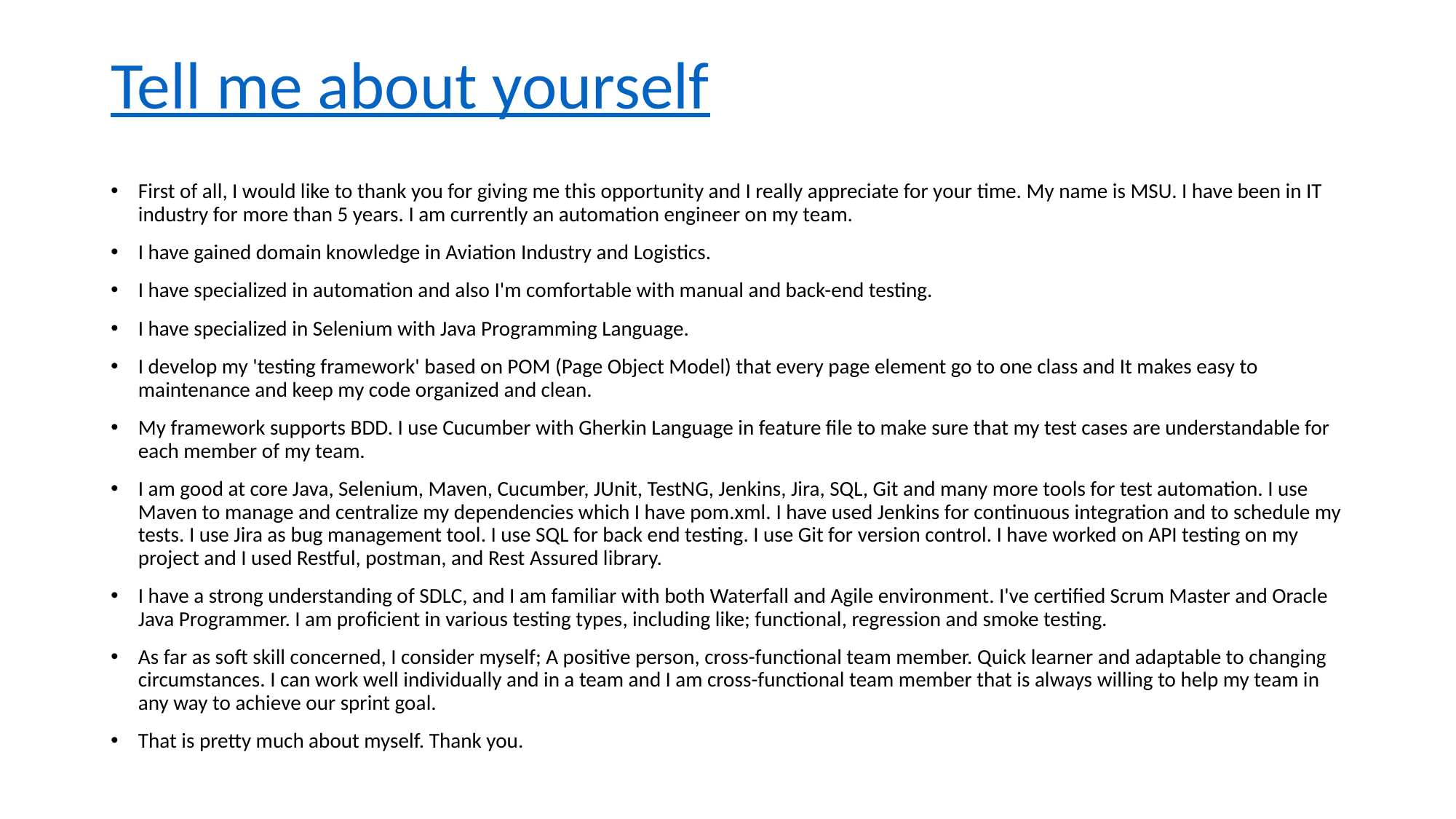

# Tell me about yourself
First of all, I would like to thank you for giving me this opportunity and I really appreciate for your time. My name is MSU. I have been in IT industry for more than 5 years. I am currently an automation engineer on my team.
I have gained domain knowledge in Aviation Industry and Logistics.
I have specialized in automation and also I'm comfortable with manual and back-end testing.
I have specialized in Selenium with Java Programming Language.
I develop my 'testing framework' based on POM (Page Object Model) that every page element go to one class and It makes easy to maintenance and keep my code organized and clean.
My framework supports BDD. I use Cucumber with Gherkin Language in feature file to make sure that my test cases are understandable for each member of my team.
I am good at core Java, Selenium, Maven, Cucumber, JUnit, TestNG, Jenkins, Jira, SQL, Git and many more tools for test automation. I use Maven to manage and centralize my dependencies which I have pom.xml. I have used Jenkins for continuous integration and to schedule my tests. I use Jira as bug management tool. I use SQL for back end testing. I use Git for version control. I have worked on API testing on my project and I used Restful, postman, and Rest Assured library.
I have a strong understanding of SDLC, and I am familiar with both Waterfall and Agile environment. I've certified Scrum Master and Oracle Java Programmer. I am proficient in various testing types, including like; functional, regression and smoke testing.
As far as soft skill concerned, I consider myself; A positive person, cross-functional team member. Quick learner and adaptable to changing circumstances. I can work well individually and in a team and I am cross-functional team member that is always willing to help my team in any way to achieve our sprint goal.
That is pretty much about myself. Thank you.